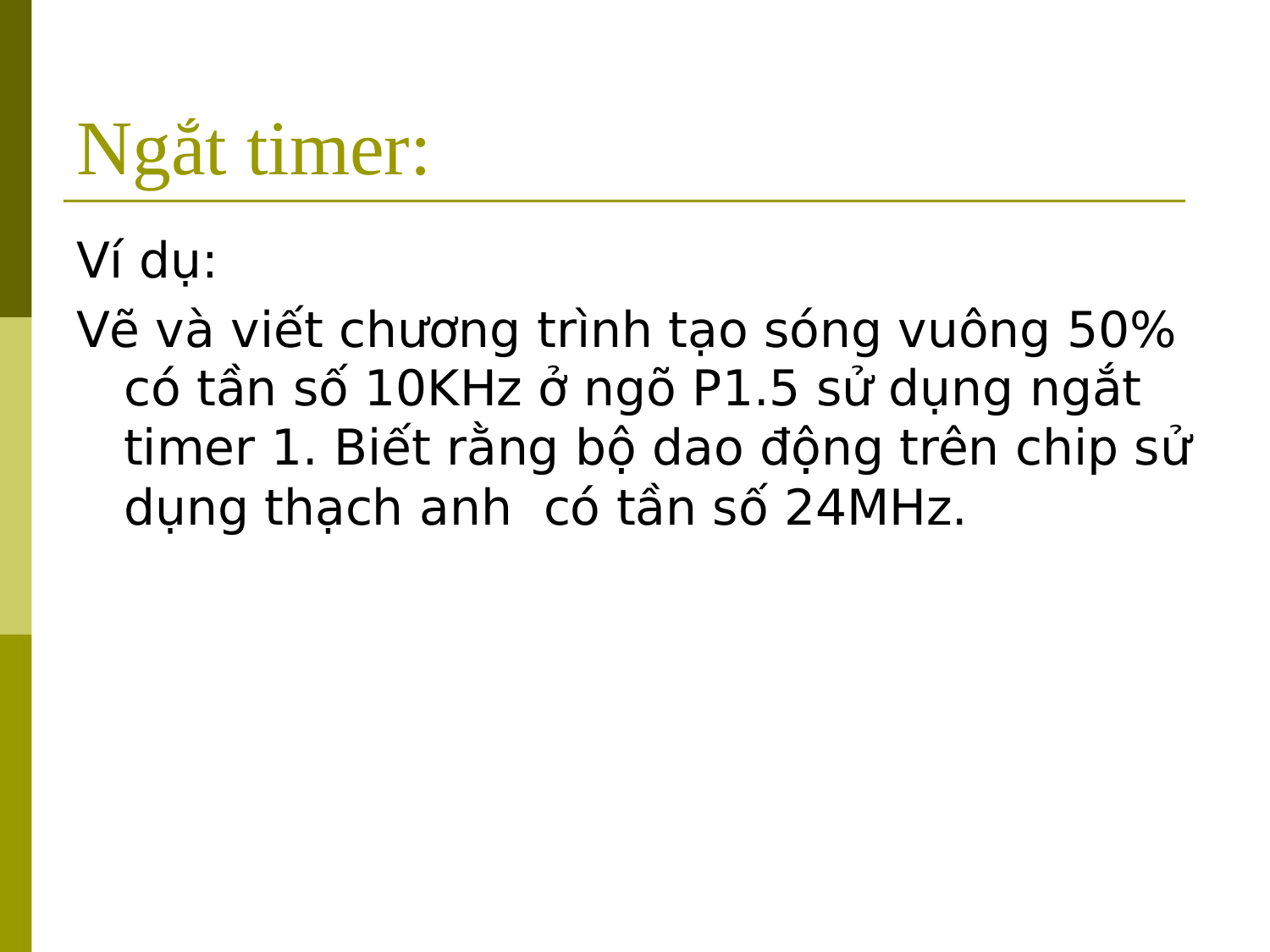

# Ngắt timer:
Ví dụ:
Vẽ và viết chương trình tạo sóng vuông 50% có tần số 10KHz ở ngõ P1.5 sử dụng ngắt timer 1. Biết rằng bộ dao động trên chip sử dụng thạch anh  có tần số 24MHz.